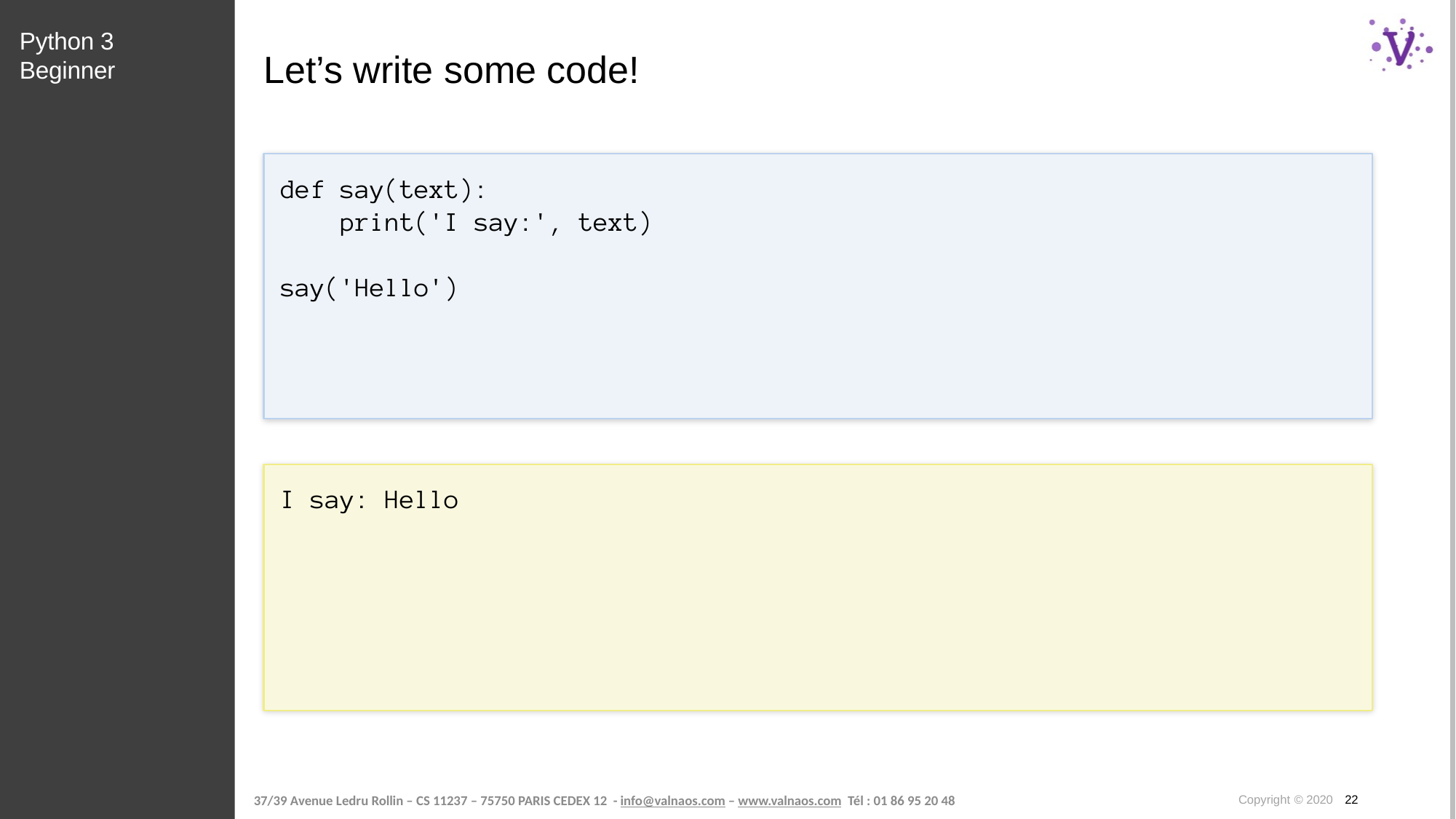

Python 3 Beginner
# Let’s write some code!
def say(text):
    print('I say:', text)

say('Hello')
I say: Hello
Copyright © 2020   22